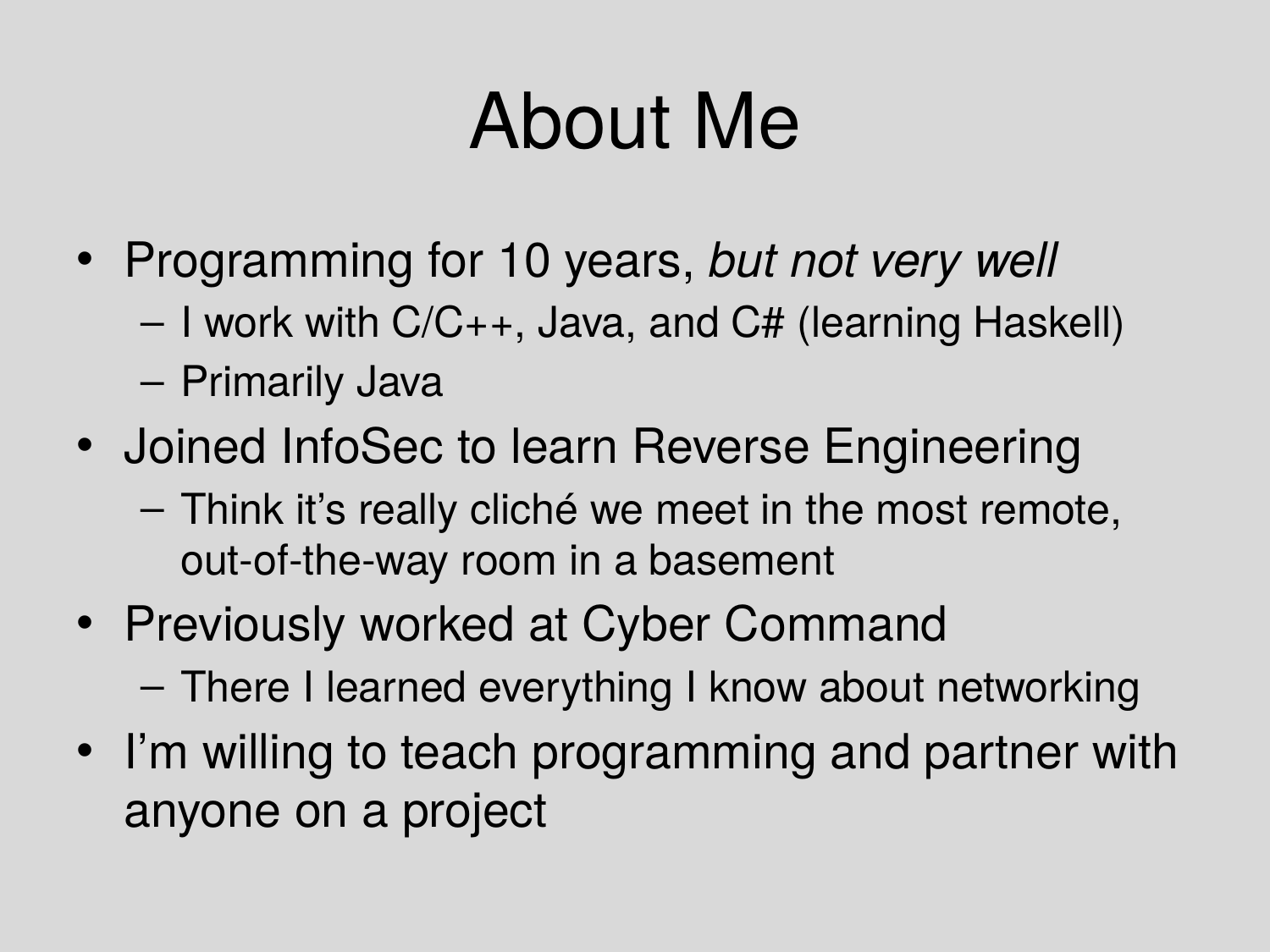

# About Me
Programming for 10 years, but not very well
I work with C/C++, Java, and C# (learning Haskell)
Primarily Java
Joined InfoSec to learn Reverse Engineering
Think it’s really cliché we meet in the most remote, out-of-the-way room in a basement
Previously worked at Cyber Command
There I learned everything I know about networking
I’m willing to teach programming and partner with anyone on a project